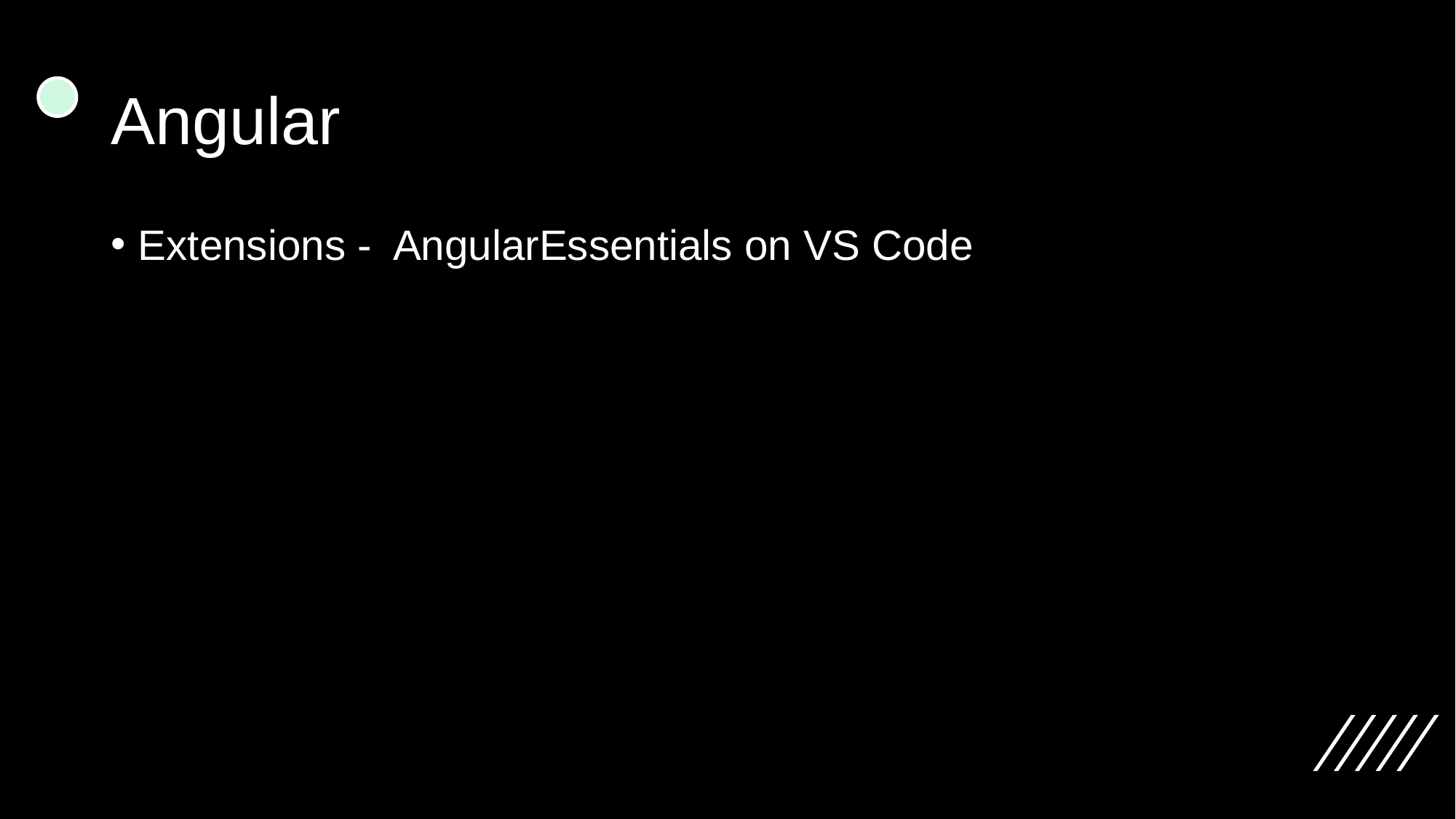

# Angular
Extensions -  AngularEssentials on VS Code